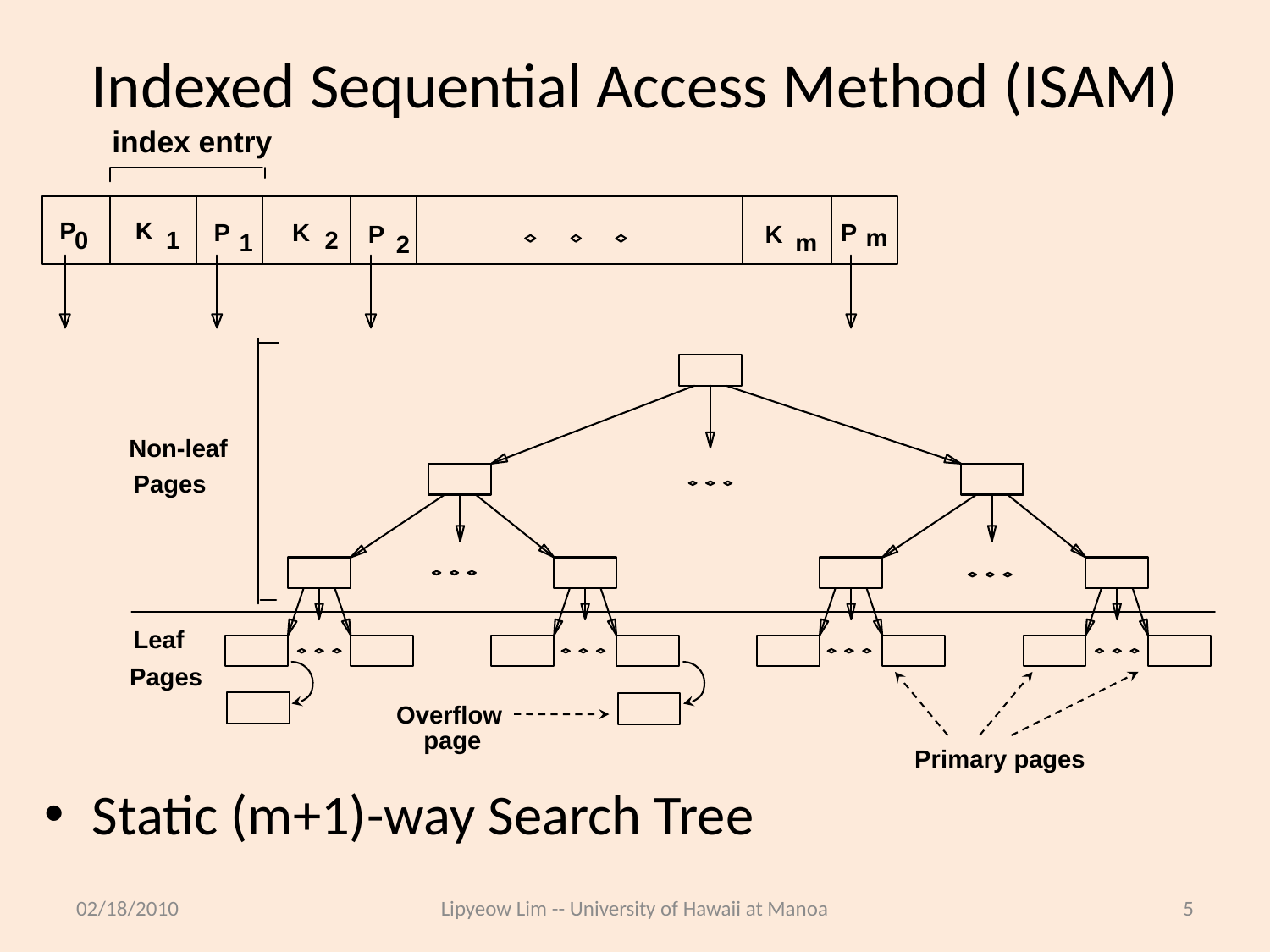

# Indexed Sequential Access Method (ISAM)
index entry

P
K
P
K
P
P
K
m
0
1
2
1
m
2

Non-leaf

Pages

Leaf

Pages

Overflow
page

Primary pages
Static (m+1)-way Search Tree
02/18/2010
Lipyeow Lim -- University of Hawaii at Manoa
5